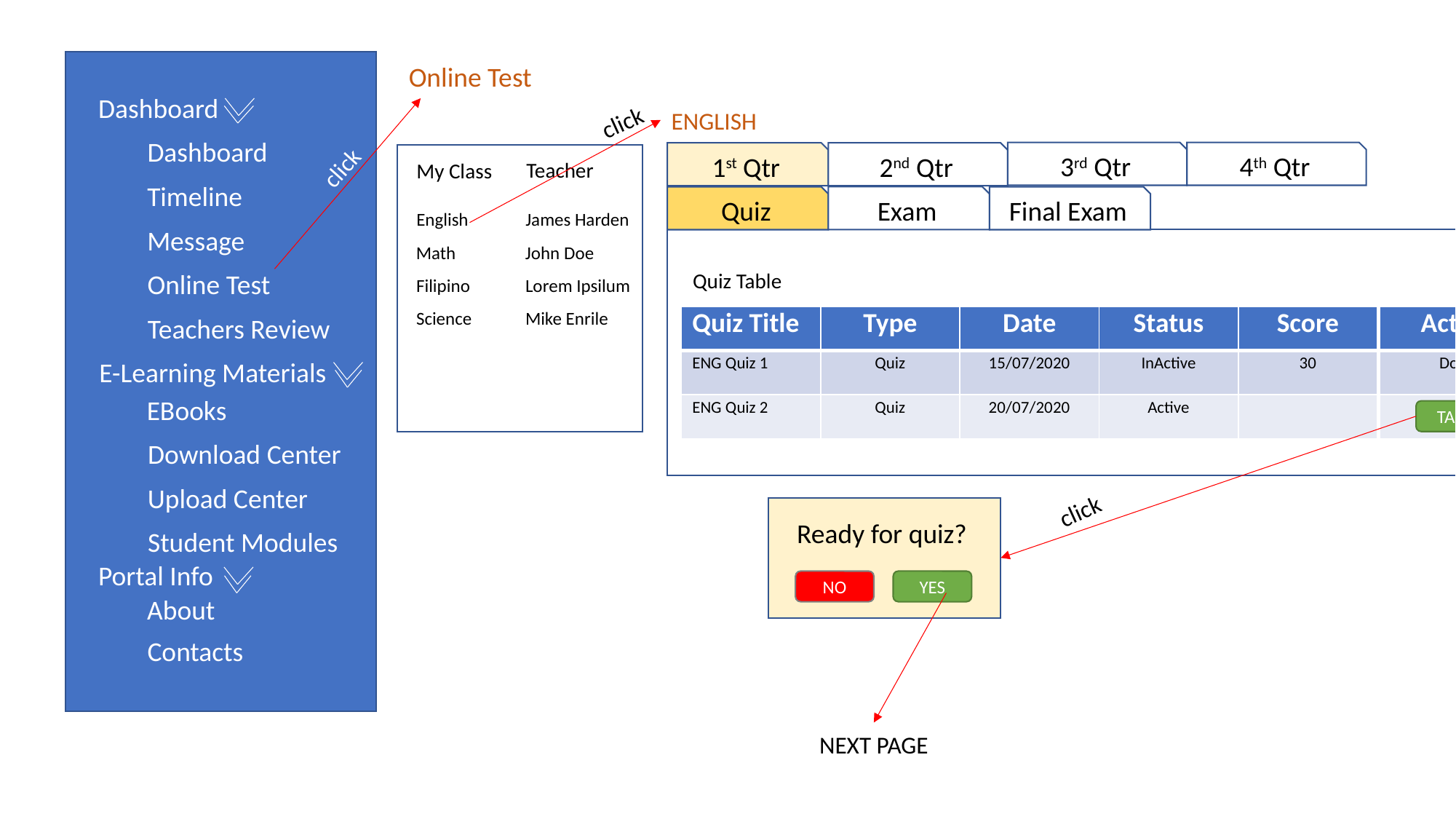

Online Test
Dashboard
ENGLISH
click
Dashboard
4th Qtr
3rd Qtr
1st Qtr
2nd Qtr

click
Teacher
My Class
Timeline
Exam
Quiz
Final Exam
English	James Harden
Message

Math	John Doe
Online Test
Quiz Table
Filipino	Lorem Ipsilum
Science	Mike Enrile
Teachers Review
| Quiz Title | Type | Date | Status | Score |
| --- | --- | --- | --- | --- |
| ENG Quiz 1 | Quiz | 15/07/2020 | InActive | 30 |
| ENG Quiz 2 | Quiz | 20/07/2020 | Active |  |
| Action |
| --- |
| Done |
|  |
E-Learning Materials
EBooks
TAKE
Download Center
Upload Center
click

Ready for quiz?
Student Modules
Portal Info
NO
YES
About
Contacts
NEXT PAGE